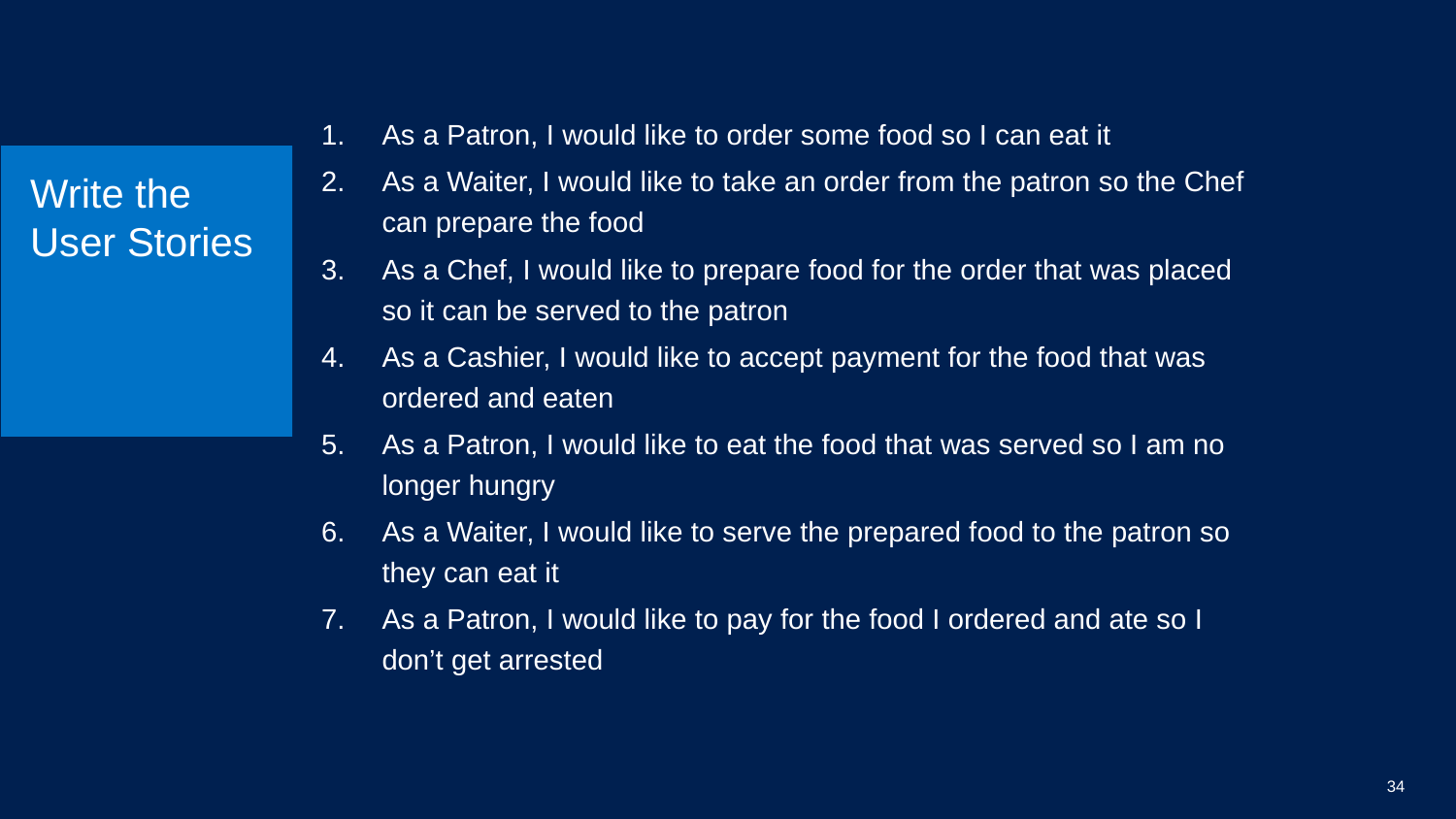

As a Patron, I would like to order some food so I can eat it
As a Waiter, I would like to take an order from the patron so the Chef can prepare the food
As a Chef, I would like to prepare food for the order that was placed so it can be served to the patron
As a Cashier, I would like to accept payment for the food that was ordered and eaten
As a Patron, I would like to eat the food that was served so I am no longer hungry
As a Waiter, I would like to serve the prepared food to the patron so they can eat it
As a Patron, I would like to pay for the food I ordered and ate so I don’t get arrested

# Write the User Stories
34